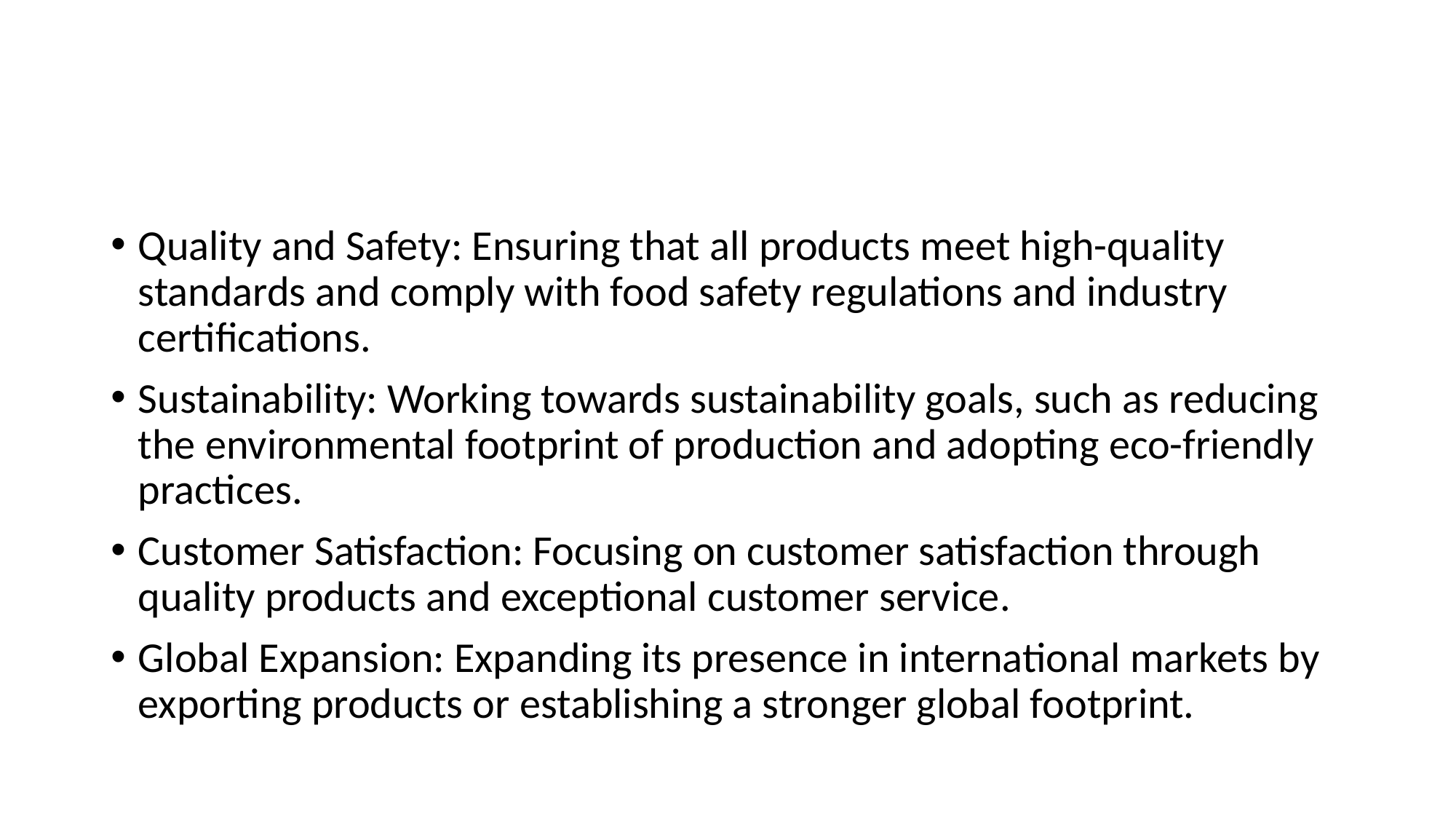

Quality and Safety: Ensuring that all products meet high-quality standards and comply with food safety regulations and industry certifications.
Sustainability: Working towards sustainability goals, such as reducing the environmental footprint of production and adopting eco-friendly practices.
Customer Satisfaction: Focusing on customer satisfaction through quality products and exceptional customer service.
Global Expansion: Expanding its presence in international markets by exporting products or establishing a stronger global footprint.